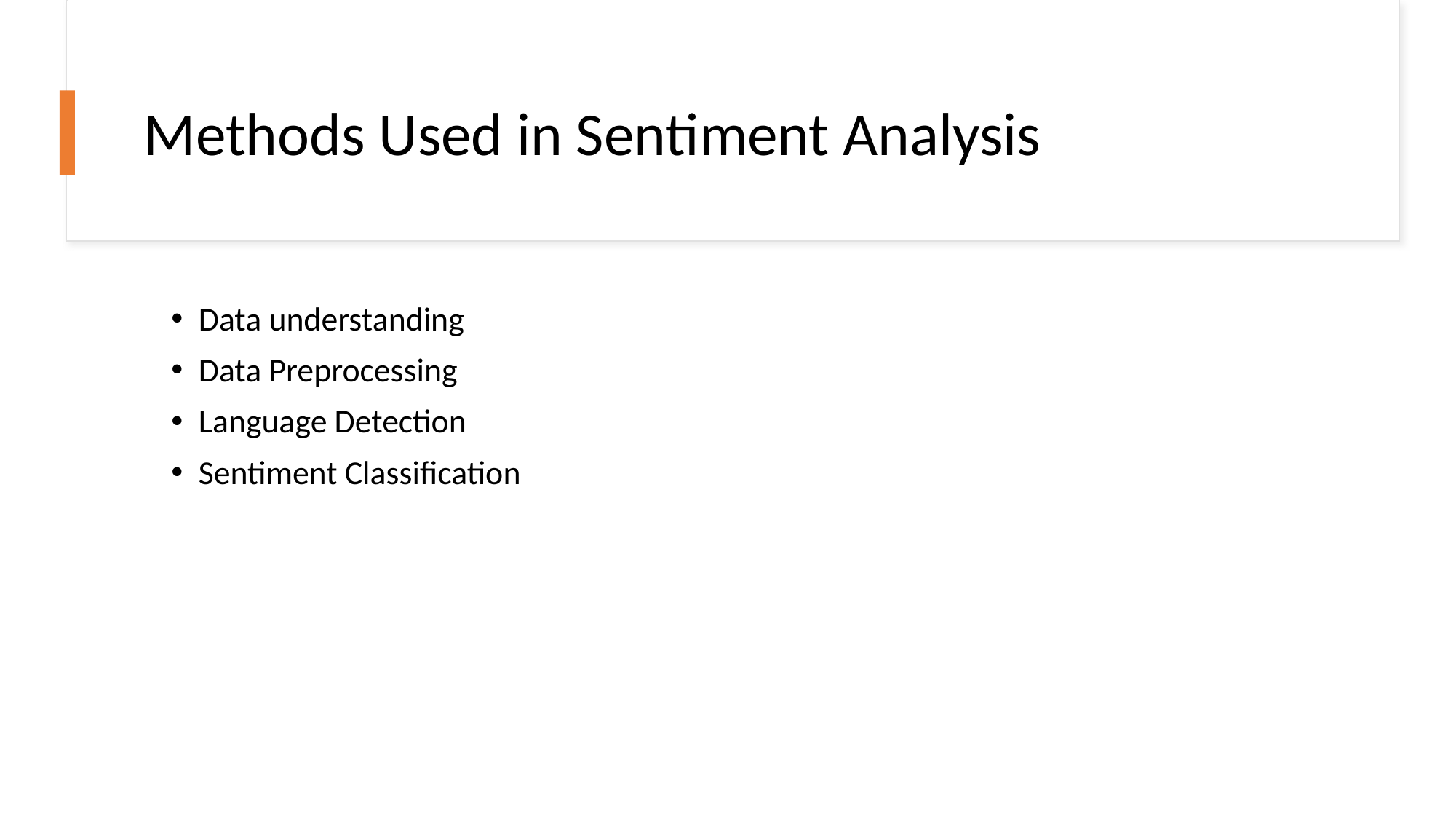

# Methods Used in Sentiment Analysis

Data understanding
Data Preprocessing
Language Detection
Sentiment Classification